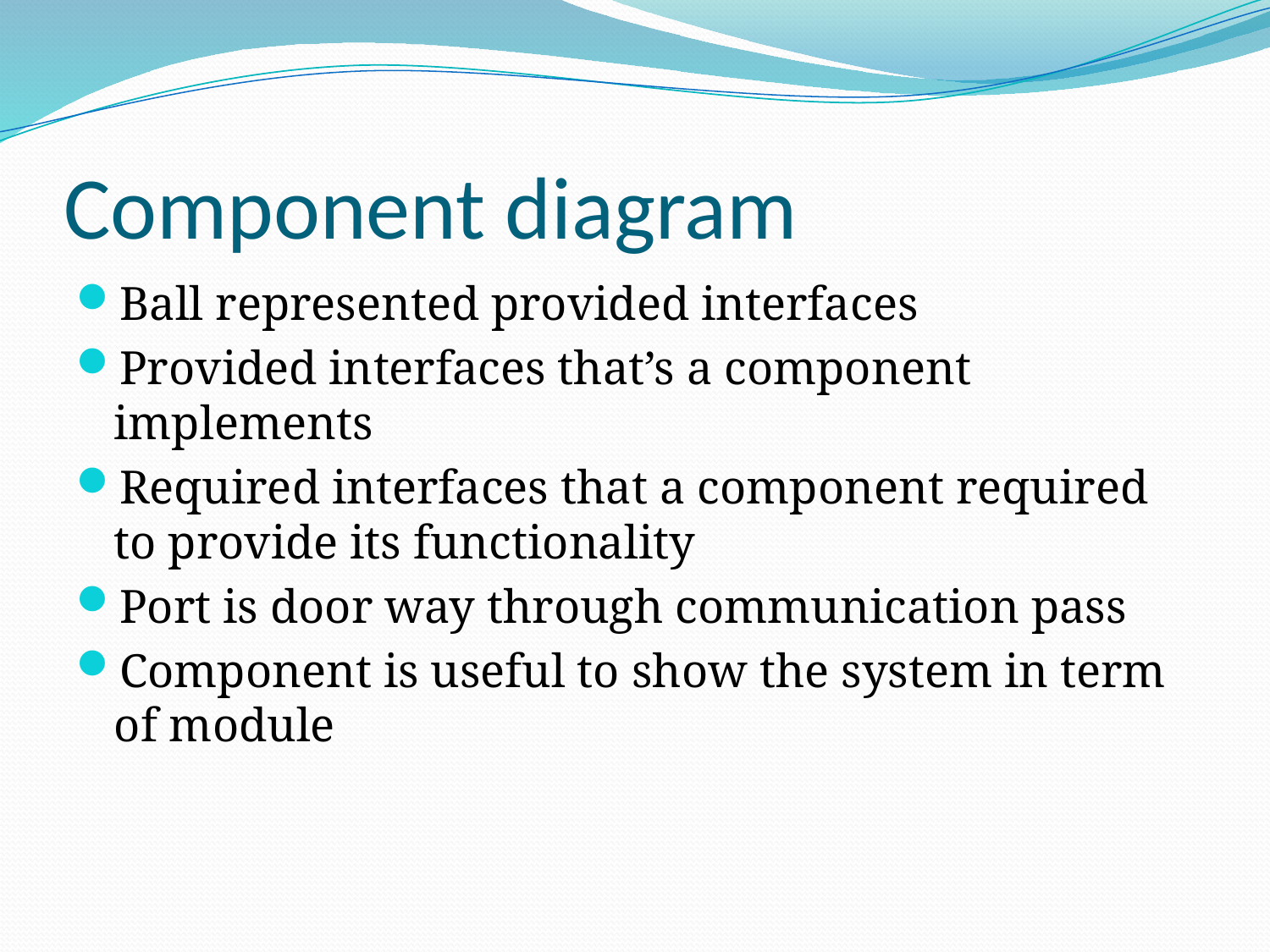

# Component diagram
Ball represented provided interfaces
Provided interfaces that’s a component implements
Required interfaces that a component required to provide its functionality
Port is door way through communication pass
Component is useful to show the system in term of module